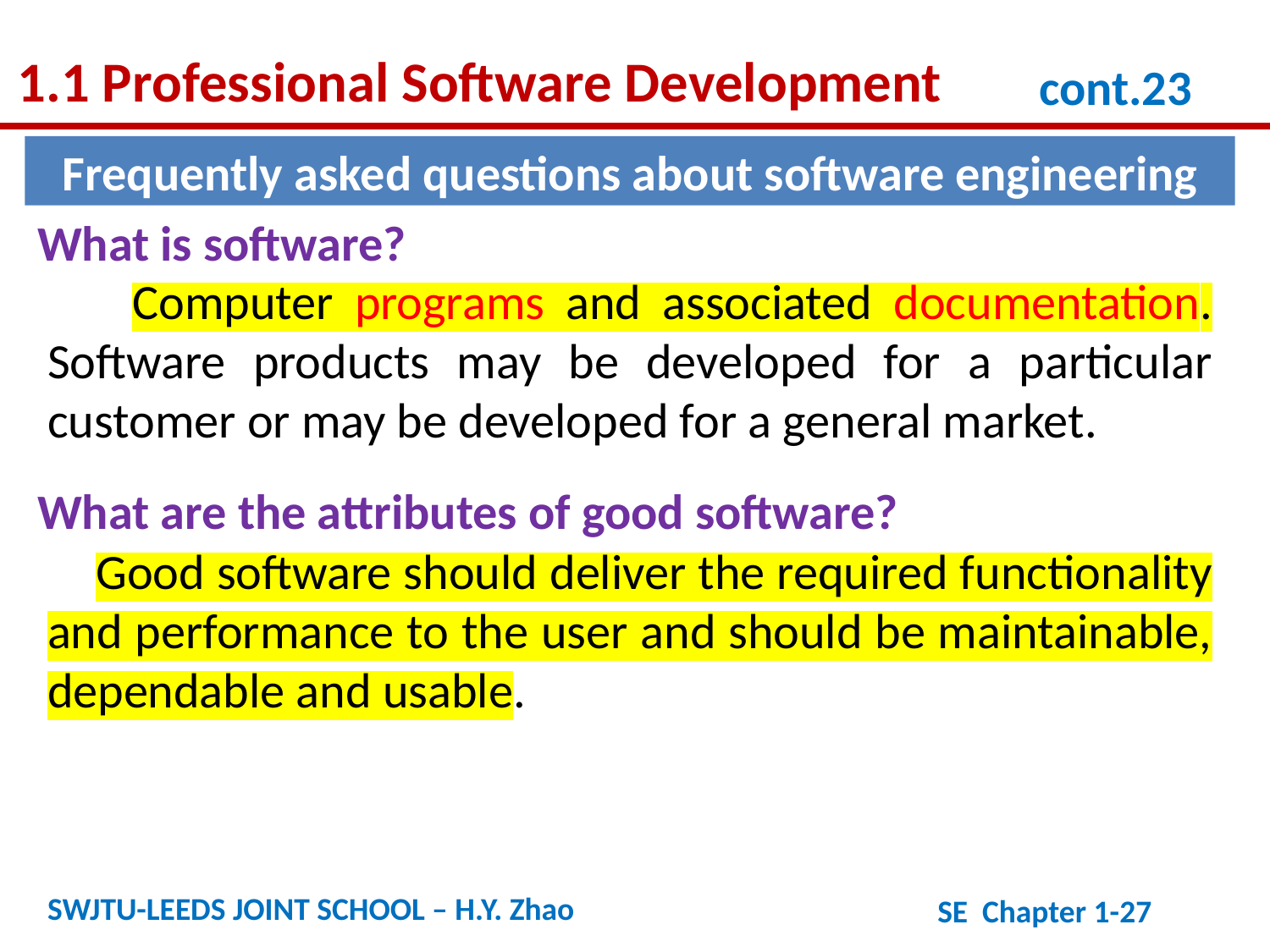

1.1 Professional Software Development
cont.23
Frequently asked questions about software engineering
What is software?
    Computer programs and associated documentation. Software products may be developed for a particular customer or may be developed for a general market.
What are the attributes of good software?
    Good software should deliver the required functionality and performance to the user and should be maintainable, dependable and usable.
SWJTU-LEEDS JOINT SCHOOL – H.Y. Zhao
SE  Chapter 1-27